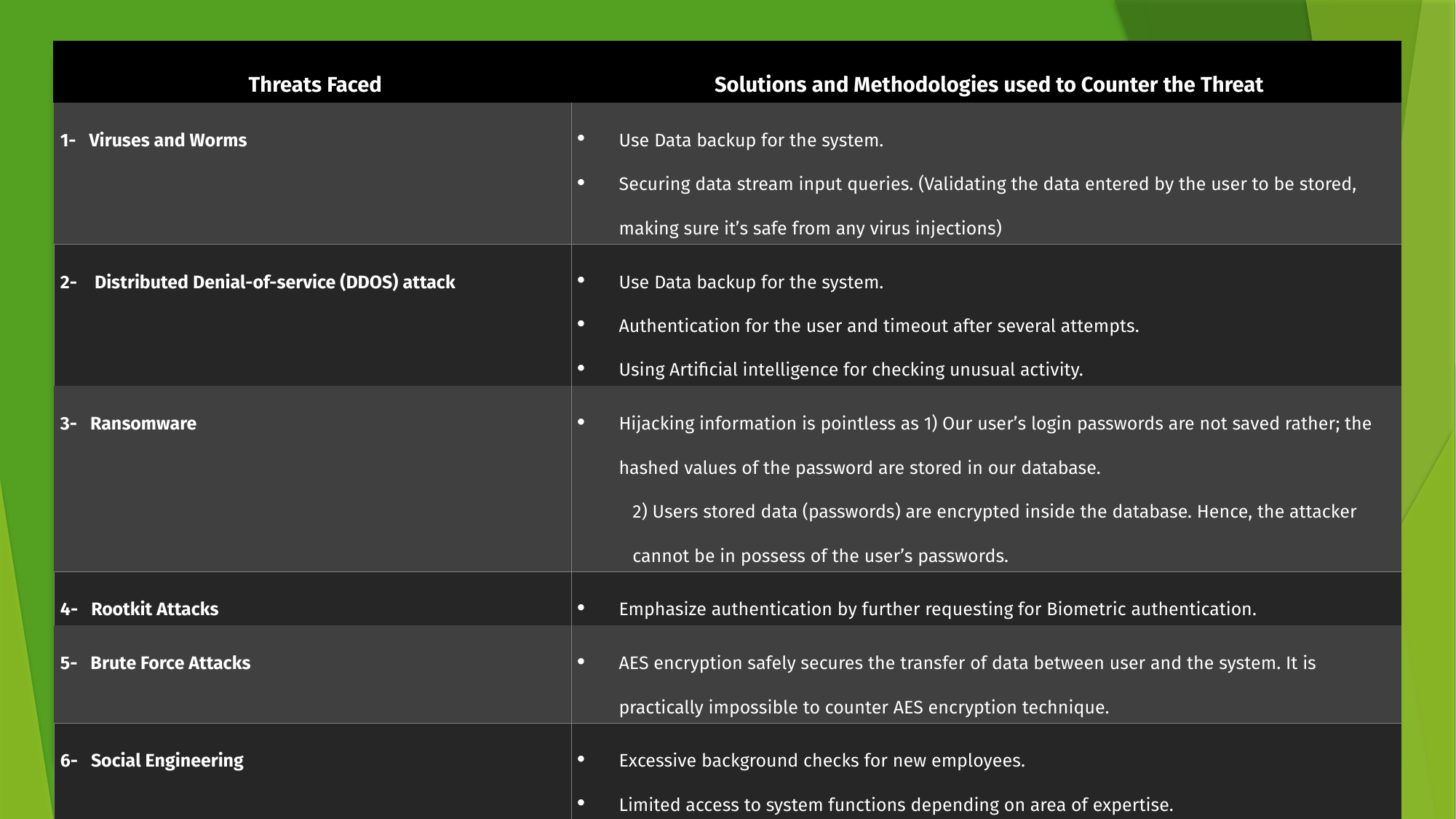

| Threats Faced | Solutions and Methodologies used to Counter the Threat |
| --- | --- |
| 1- Viruses and Worms | Use Data backup for the system. Securing data stream input queries. (Validating the data entered by the user to be stored, making sure it’s safe from any virus injections) |
| 2- Distributed Denial-of-service (DDOS) attack | Use Data backup for the system. Authentication for the user and timeout after several attempts. Using Artificial intelligence for checking unusual activity. |
| 3- Ransomware | Hijacking information is pointless as 1) Our user’s login passwords are not saved rather; the hashed values of the password are stored in our database. 2) Users stored data (passwords) are encrypted inside the database. Hence, the attacker cannot be in possess of the user’s passwords. |
| 4- Rootkit Attacks | Emphasize authentication by further requesting for Biometric authentication. |
| 5- Brute Force Attacks | AES encryption safely secures the transfer of data between user and the system. It is practically impossible to counter AES encryption technique. |
| 6- Social Engineering | Excessive background checks for new employees. Limited access to system functions depending on area of expertise. |